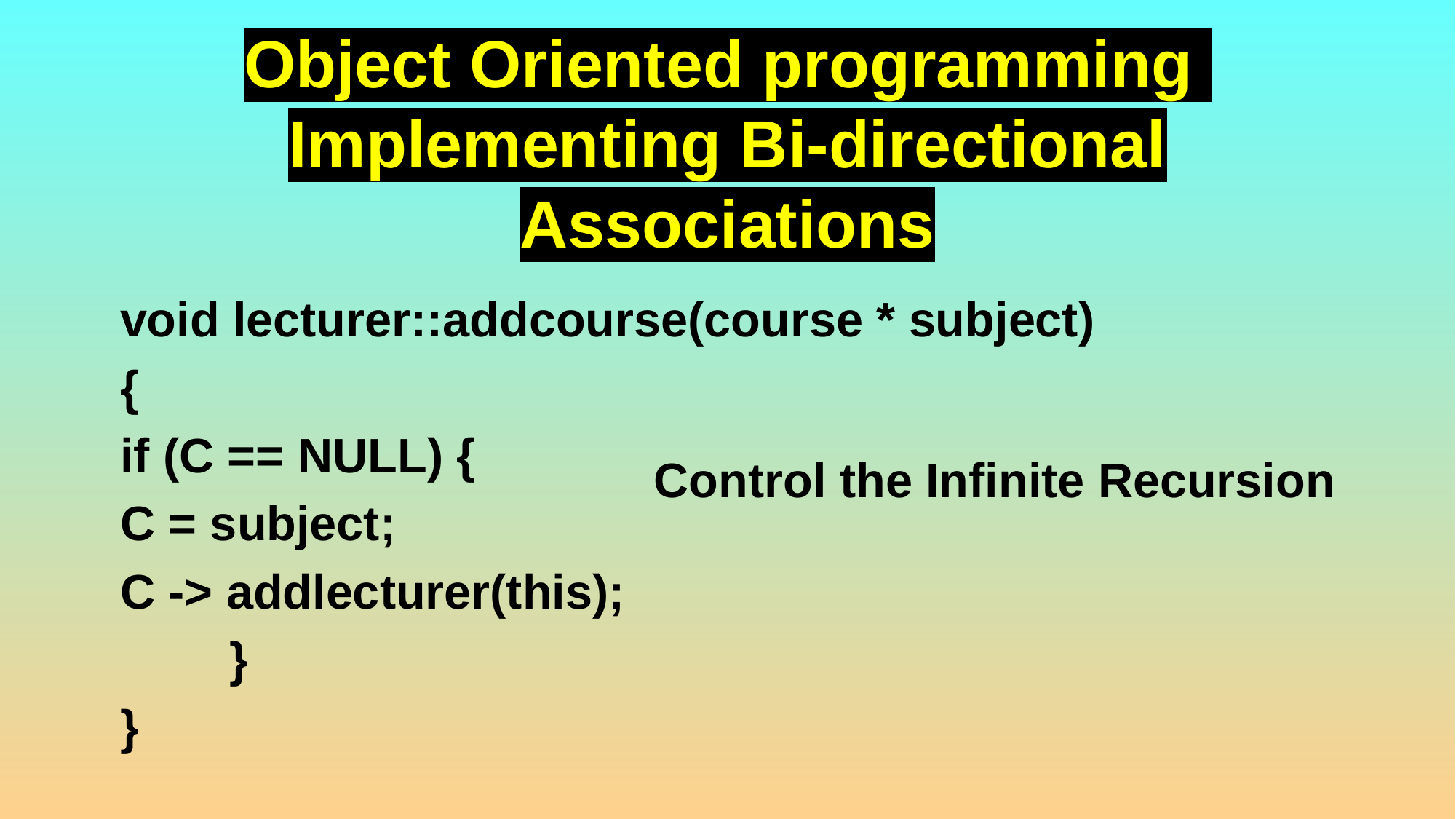

# Object Oriented programming Implementing Bi-directional Associations
void lecturer::addcourse(course * subject)
{
if (C == NULL) {
C = subject;
C -> addlecturer(this);
	}
}
Control the Infinite Recursion